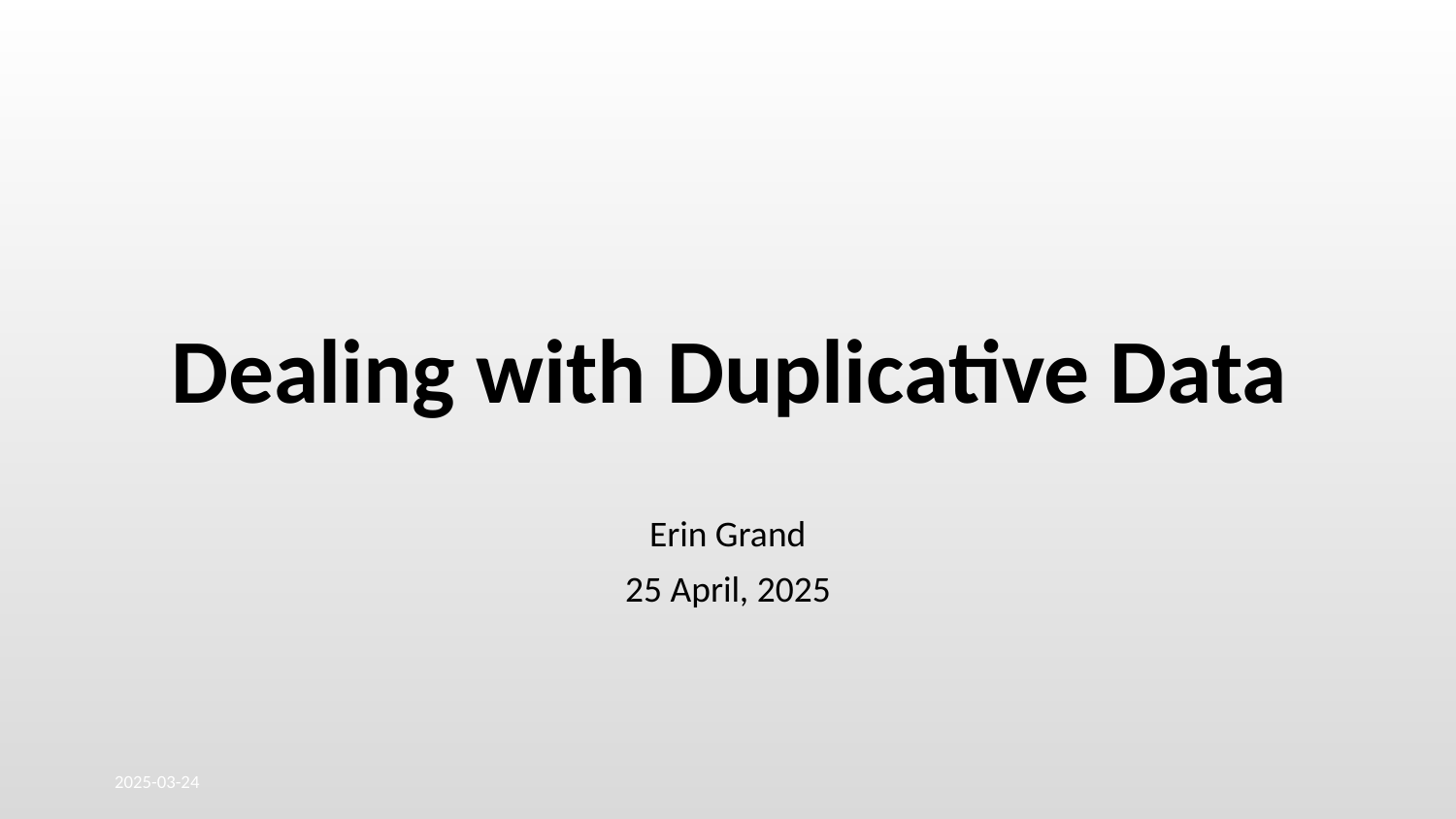

# Dealing with Duplicative Data
Erin Grand
25 April, 2025
2025-03-24